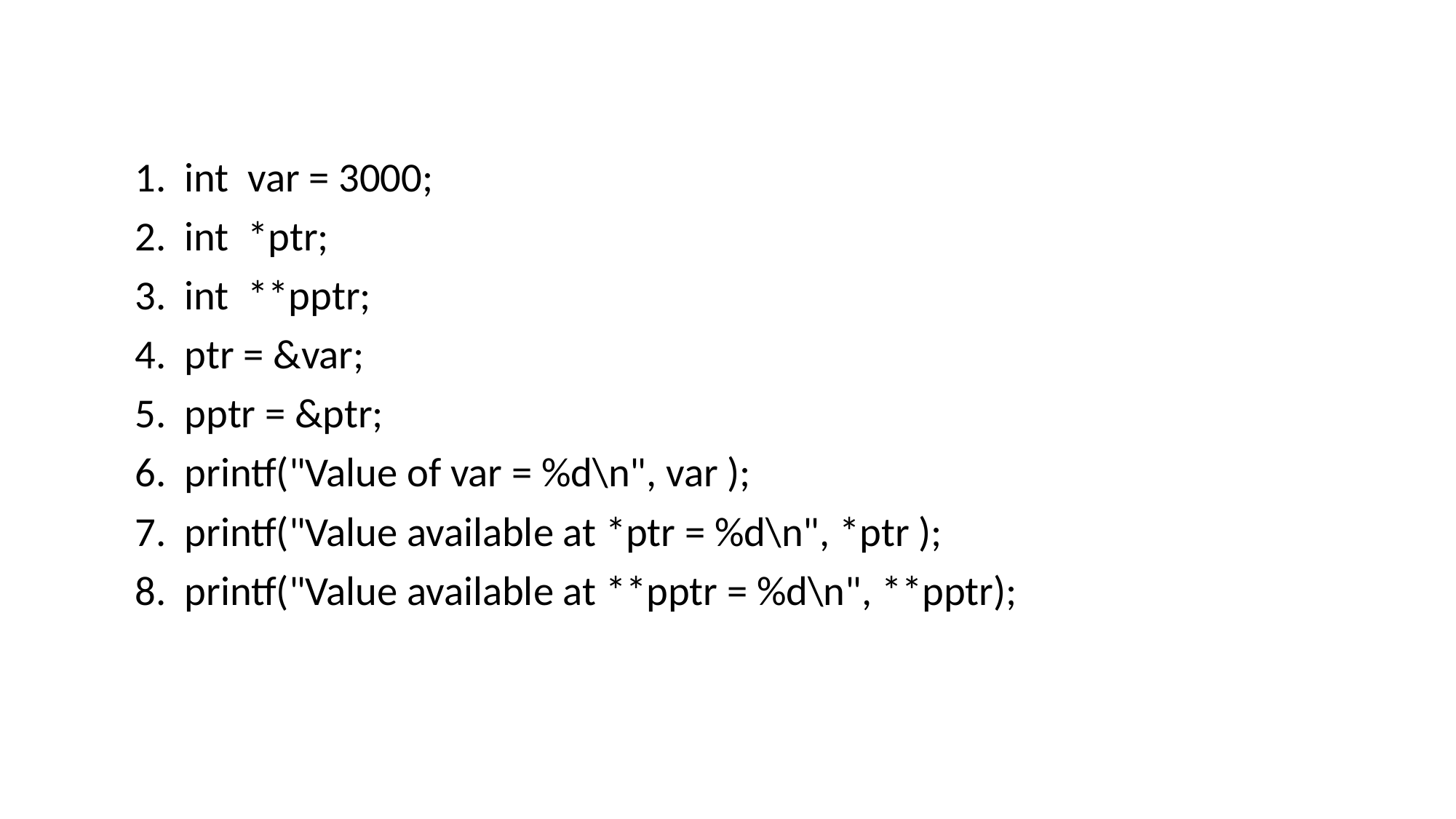

1.  int  var = 3000;
   2.  int  *ptr;
   3.  int  **pptr;
   4.  ptr = &var;
   5.  pptr = &ptr;
   6.  printf("Value of var = %d\n", var );
   7.  printf("Value available at *ptr = %d\n", *ptr );
   8.  printf("Value available at **pptr = %d\n", **pptr);